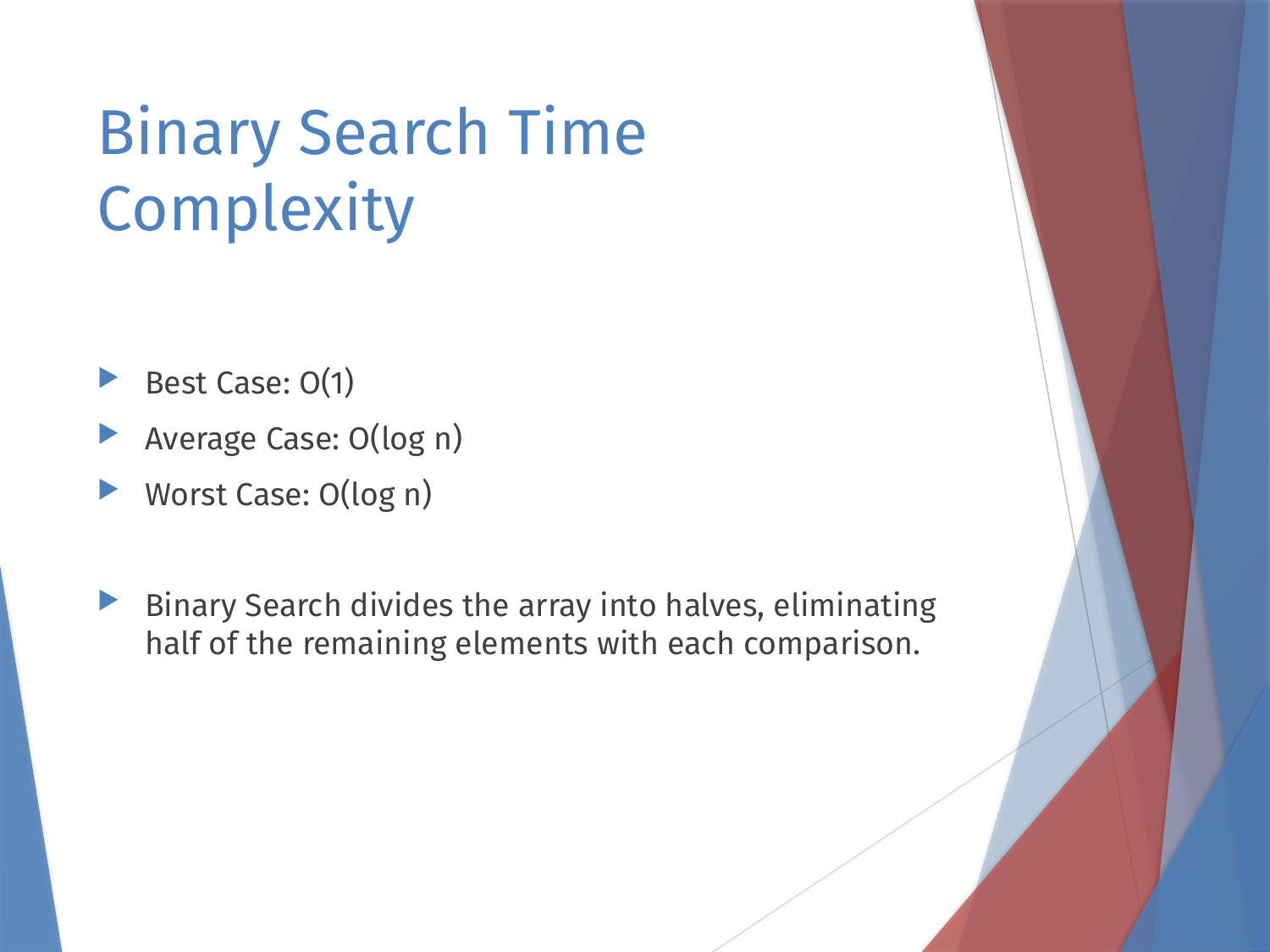

# Binary Search Time Complexity

Best Case: O(1)
Average Case: O(log n)
Worst Case: O(log n)

Binary Search divides the array into halves, eliminating half of the remaining elements with each comparison.